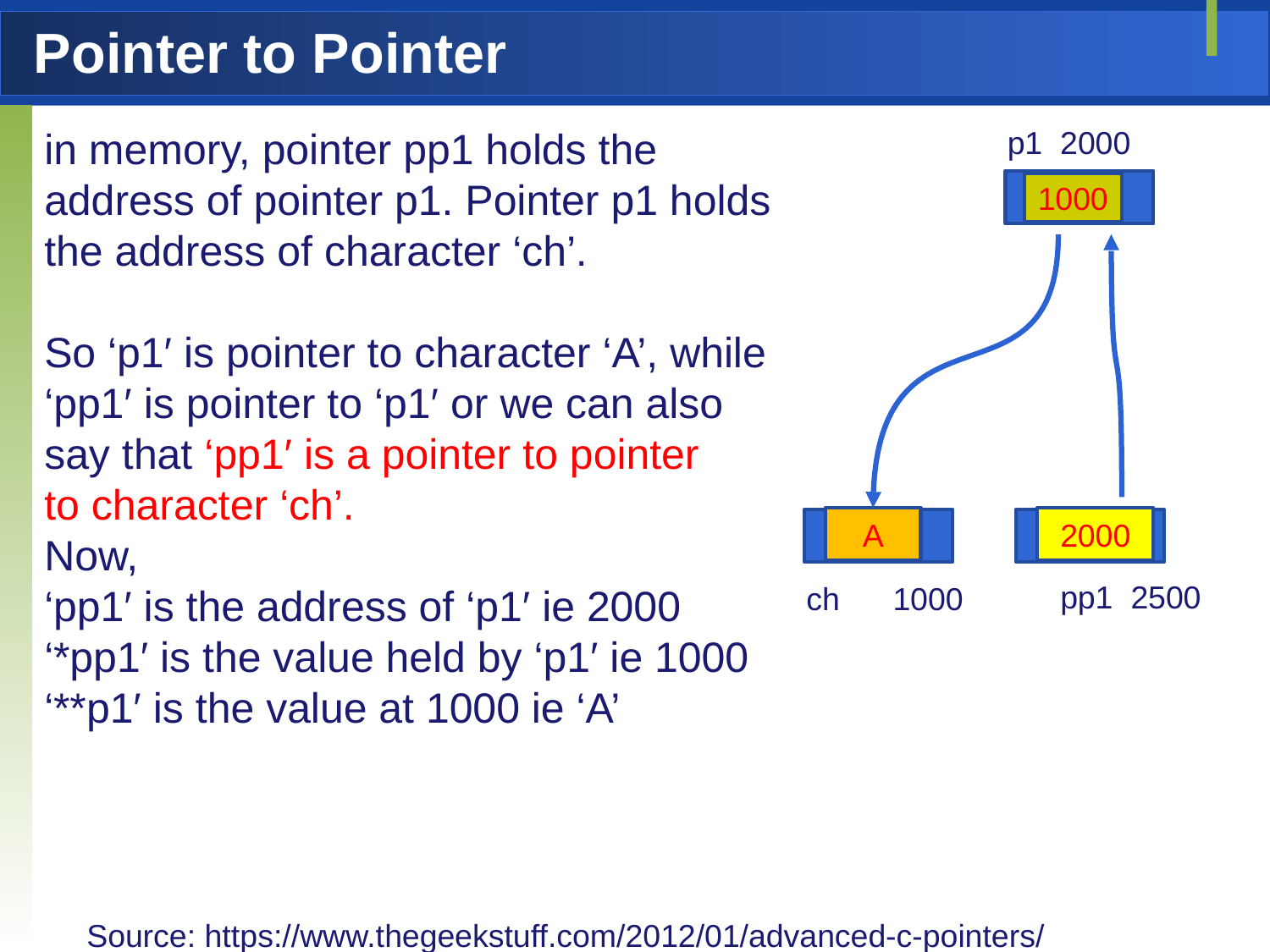

# Pointer to Pointer
in memory, pointer pp1 holds the address of pointer p1. Pointer p1 holds the address of character ‘ch’.

So ‘p1′ is pointer to character ‘A’, while ‘pp1′ is pointer to ‘p1′ or we can also say that ‘pp1′ is a pointer to pointer
to character ‘ch’.
Now,
‘pp1′ is the address of ‘p1′ ie 2000
‘*pp1′ is the value held by ‘p1′ ie 1000
‘**p1′ is the value at 1000 ie ‘A’
p1  2000
NULL
1000
A
2000

NULL
pp1  2500
ch      1000
Source: https://www.thegeekstuff.com/2012/01/advanced-c-pointers/